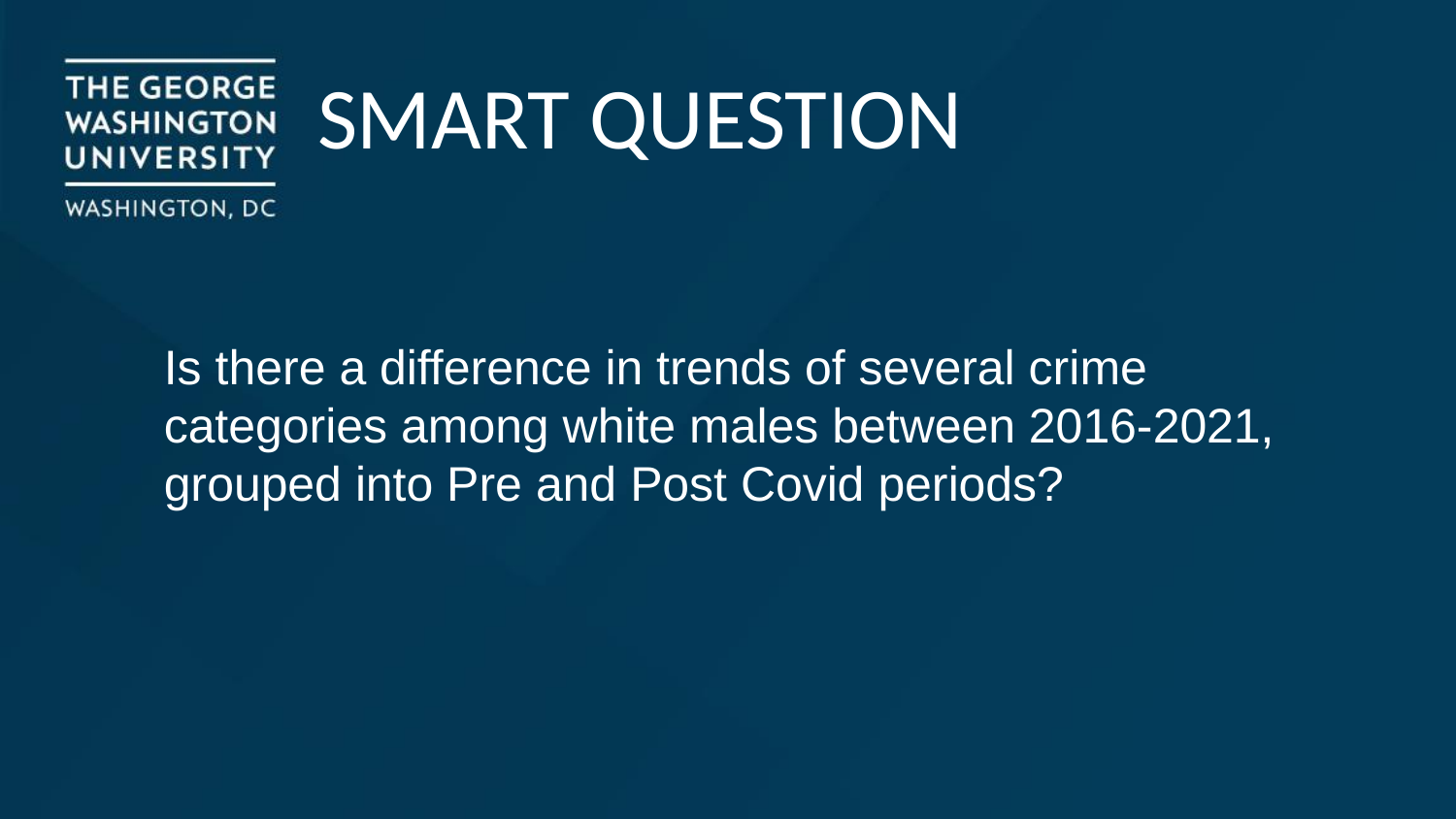

SMART QUESTION
Is there a difference in trends of several crime categories among white males between 2016-2021, grouped into Pre and Post Covid periods?